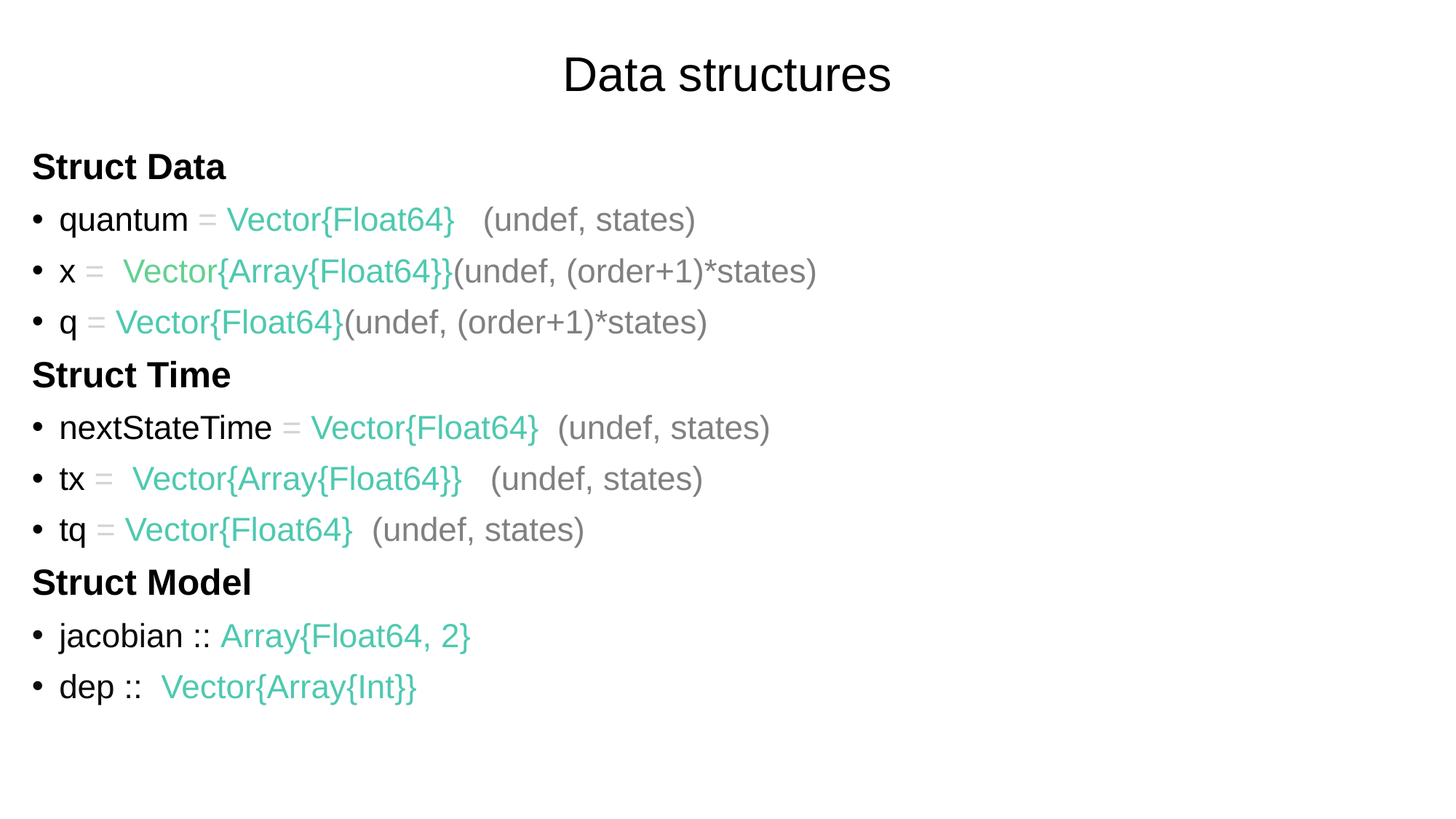

# Data structures
Struct Data
quantum = Vector{Float64}   (undef, states)
x =  Vector{Array{Float64}}(undef, (order+1)*states)
q = Vector{Float64}(undef, (order+1)*states)
Struct Time
nextStateTime = Vector{Float64}  (undef, states)
tx =  Vector{Array{Float64}}   (undef, states)
tq = Vector{Float64}  (undef, states)
Struct Model
jacobian :: Array{Float64, 2}
dep ::  Vector{Array{Int}}